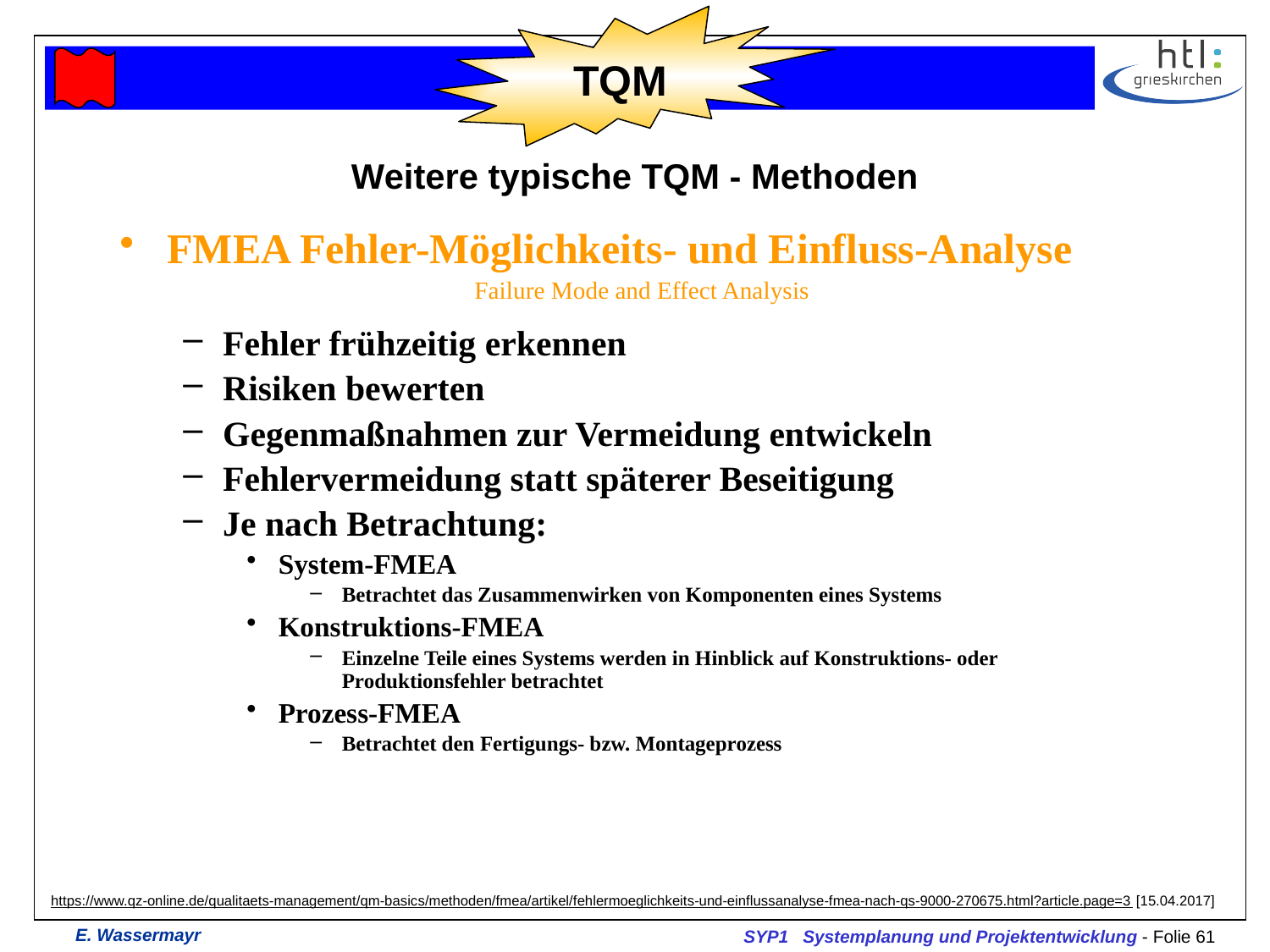

TQM

# Weitere typische TQM - Methoden

FMEA Fehler-Möglichkeits- und Einfluss-Analyse
Failure Mode and Effect Analysis
Fehler frühzeitig erkennen
Risiken bewerten
Gegenmaßnahmen zur Vermeidung entwickeln
Fehlervermeidung statt späterer Beseitigung
Je nach Betrachtung:
System-FMEA
Betrachtet das Zusammenwirken von Komponenten eines Systems
Konstruktions-FMEA
Einzelne Teile eines Systems werden in Hinblick auf Konstruktions- oder Produktionsfehler betrachtet
Prozess-FMEA
Betrachtet den Fertigungs- bzw. Montageprozess

https://www.qz-online.de/qualitaets-management/qm-basics/methoden/fmea/artikel/fehlermoeglichkeits-und-einflussanalyse-fmea-nach-qs-9000-270675.html?article.page=3 [15.04.2017]